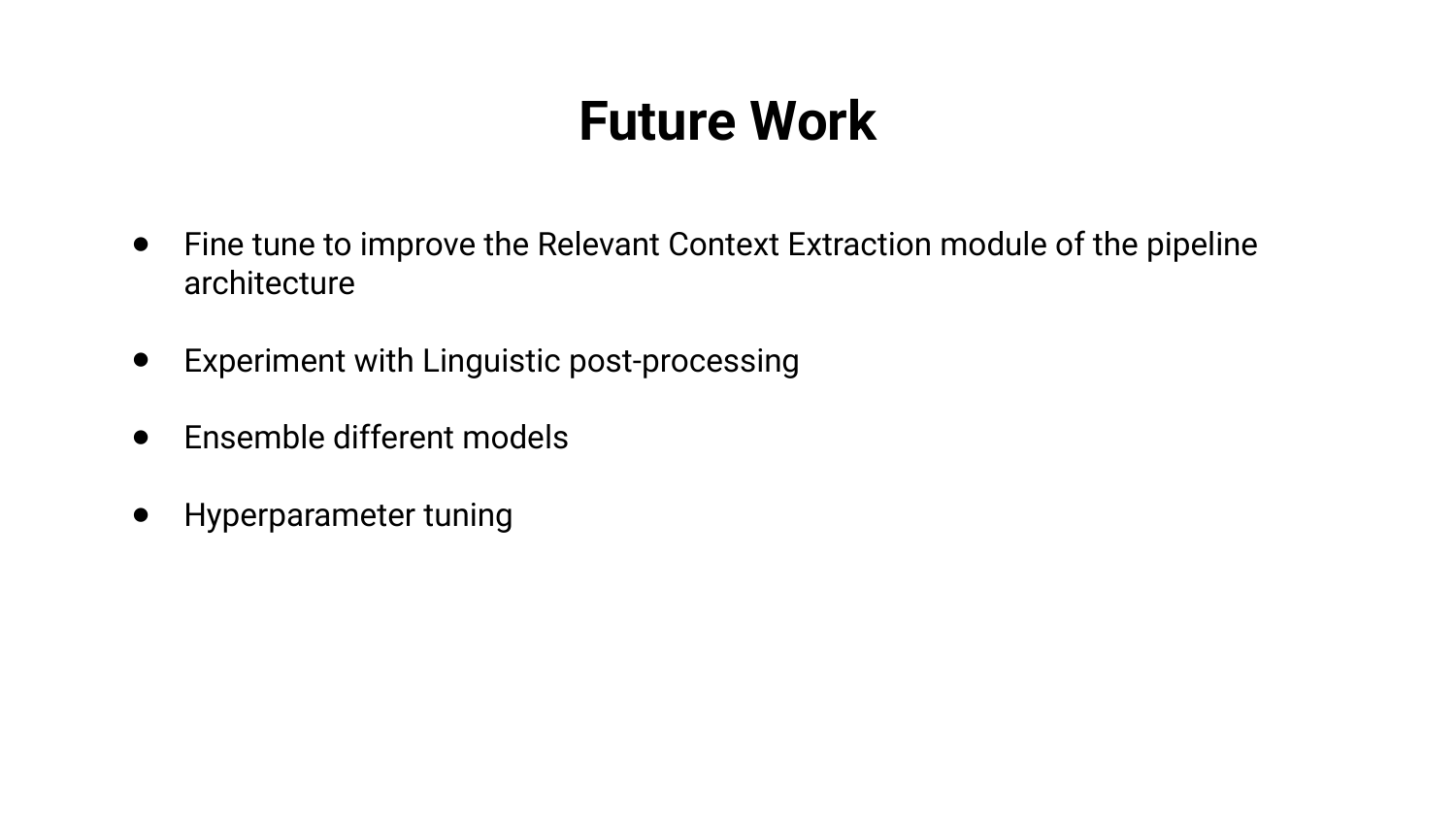

# Future Work
Fine tune to improve the Relevant Context Extraction module of the pipeline architecture

Experiment with Linguistic post-processing

Ensemble different models

Hyperparameter tuning